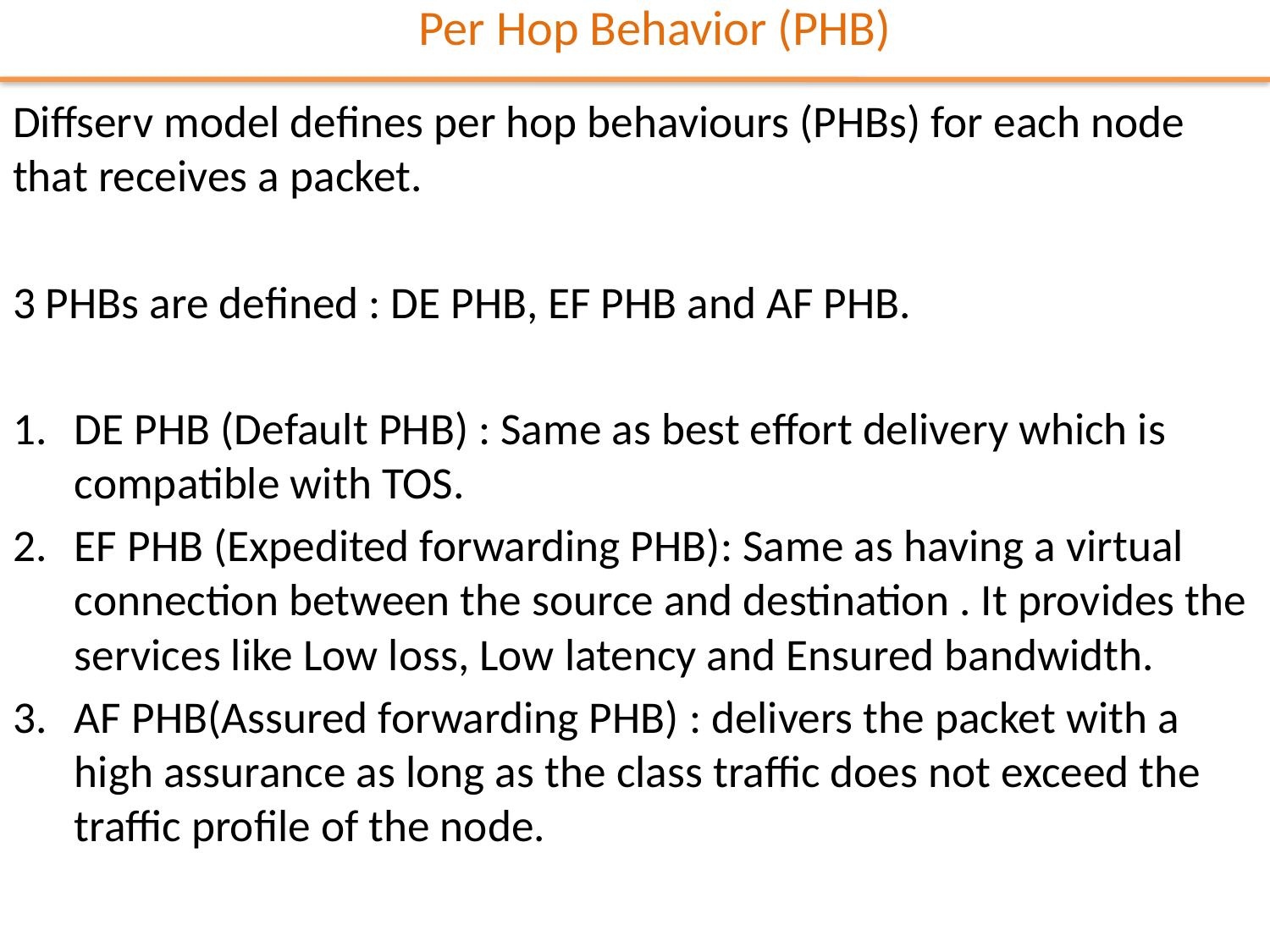

Per Hop Behavior (PHB)
Diffserv model defines per hop behaviours (PHBs) for each node that receives a packet.

3 PHBs are defined : DE PHB, EF PHB and AF PHB.

DE PHB (Default PHB) : Same as best effort delivery which is compatible with TOS.
EF PHB (Expedited forwarding PHB): Same as having a virtual connection between the source and destination . It provides the services like Low loss, Low latency and Ensured bandwidth.
AF PHB(Assured forwarding PHB) : delivers the packet with a high assurance as long as the class traffic does not exceed the traffic profile of the node.